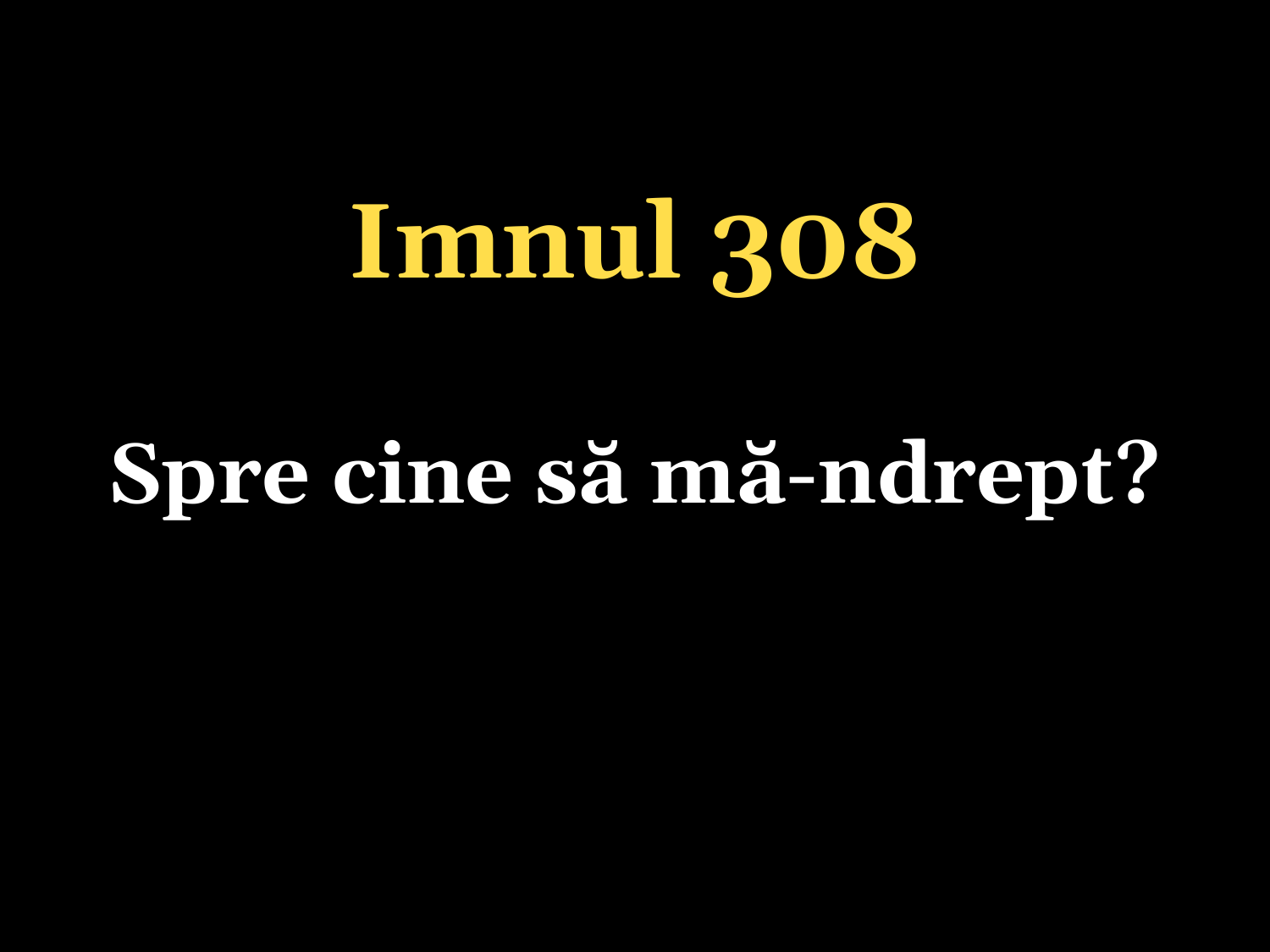

Imnul 308

Spre cine să mă-ndrept?
131/920